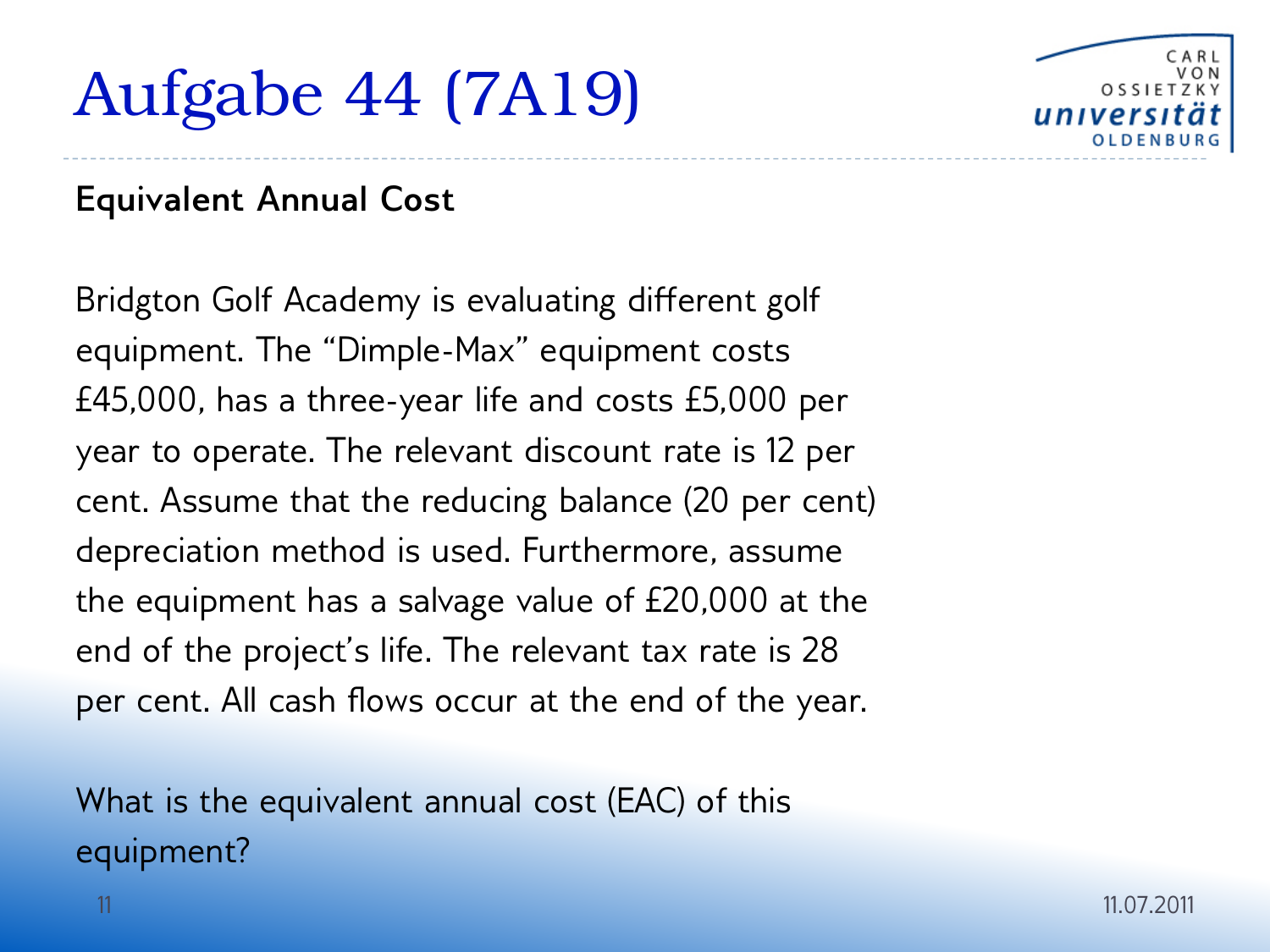

# Aufgabe 44 (7A19)
Equivalent Annual Cost

Bridgton Golf Academy is evaluating different golf
equipment. The “Dimple-Max” equipment costs
£45,000, has a three-year life and costs £5,000 per
year to operate. The relevant discount rate is 12 per
cent. Assume that the reducing balance (20 per cent)
depreciation method is used. Furthermore, assume
the equipment has a salvage value of £20,000 at the
end of the project’s life. The relevant tax rate is 28
per cent. All cash flows occur at the end of the year.

What is the equivalent annual cost (EAC) of this
equipment?

11
11.07.2011